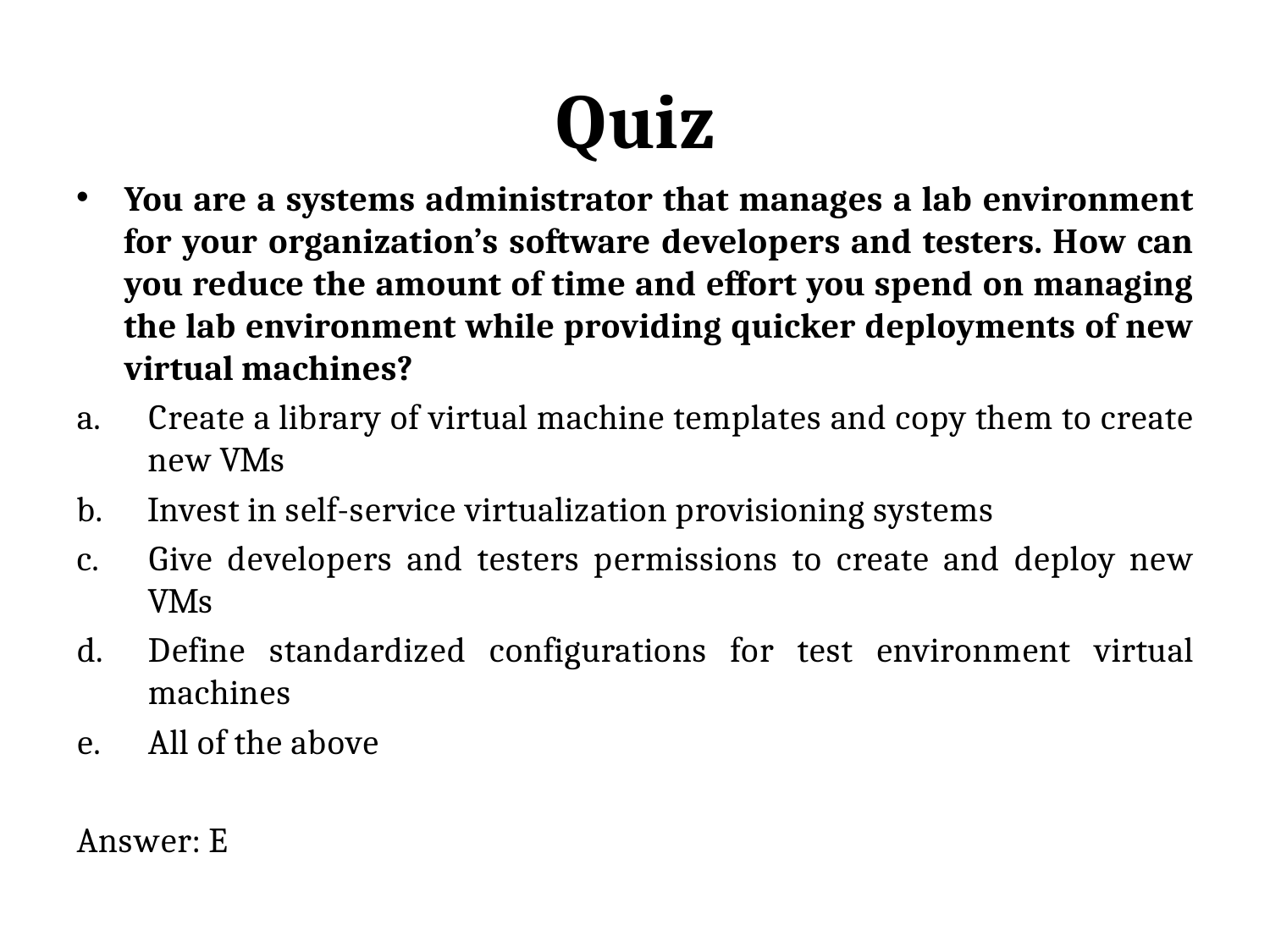

# Quiz
You are a systems administrator that manages a lab environment for your organization’s software developers and testers. How can you reduce the amount of time and effort you spend on managing the lab environment while providing quicker deployments of new virtual machines?
Create a library of virtual machine templates and copy them to create new VMs
Invest in self-service virtualization provisioning systems
Give developers and testers permissions to create and deploy new VMs
Define standardized configurations for test environment virtual machines
All of the above

Answer: E